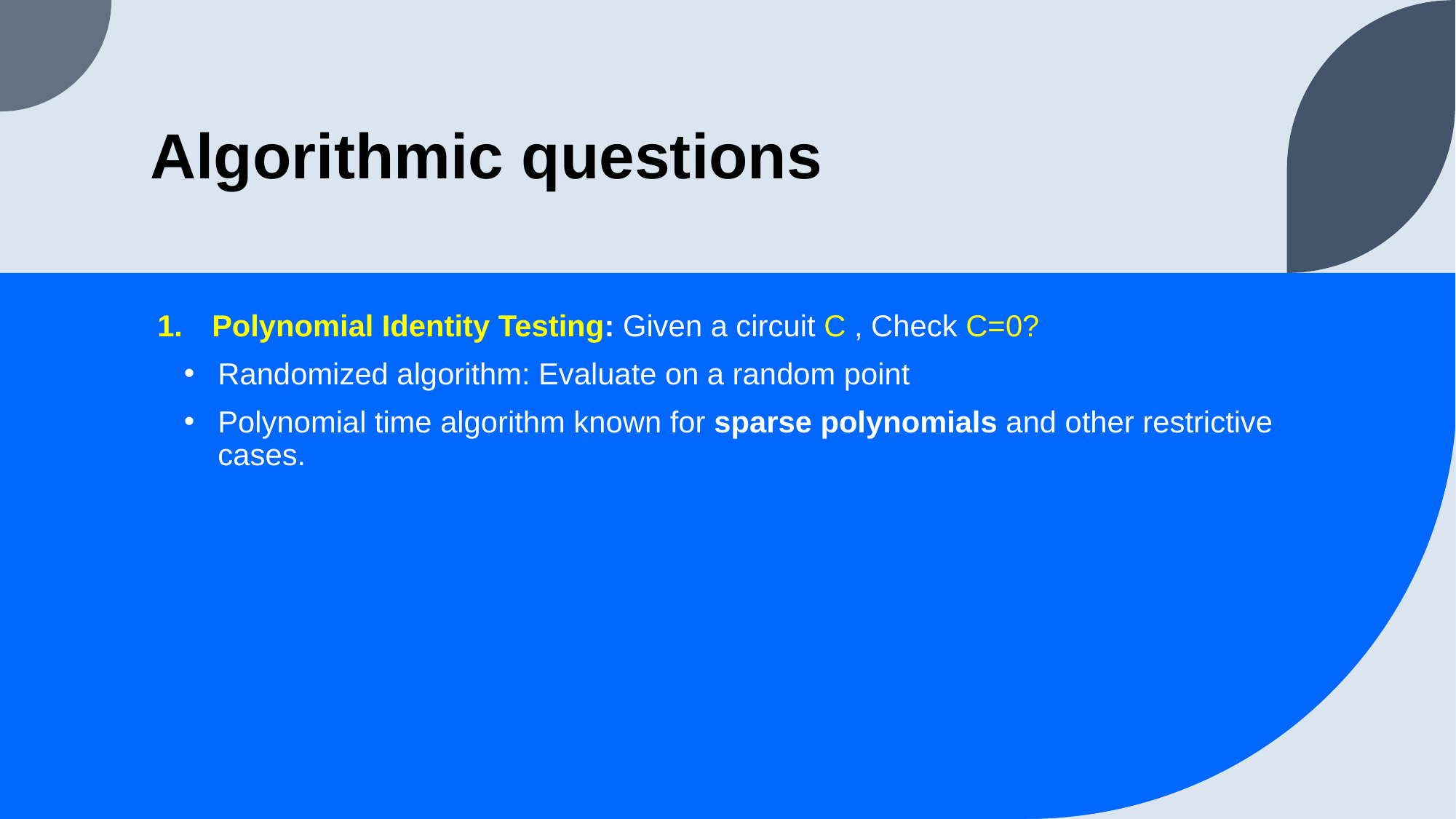

# Algorithmic questions
Polynomial Identity Testing: Given a circuit C , Check C=0?
Randomized algorithm: Evaluate on a random point
Polynomial time algorithm known for sparse polynomials and other restrictive cases.